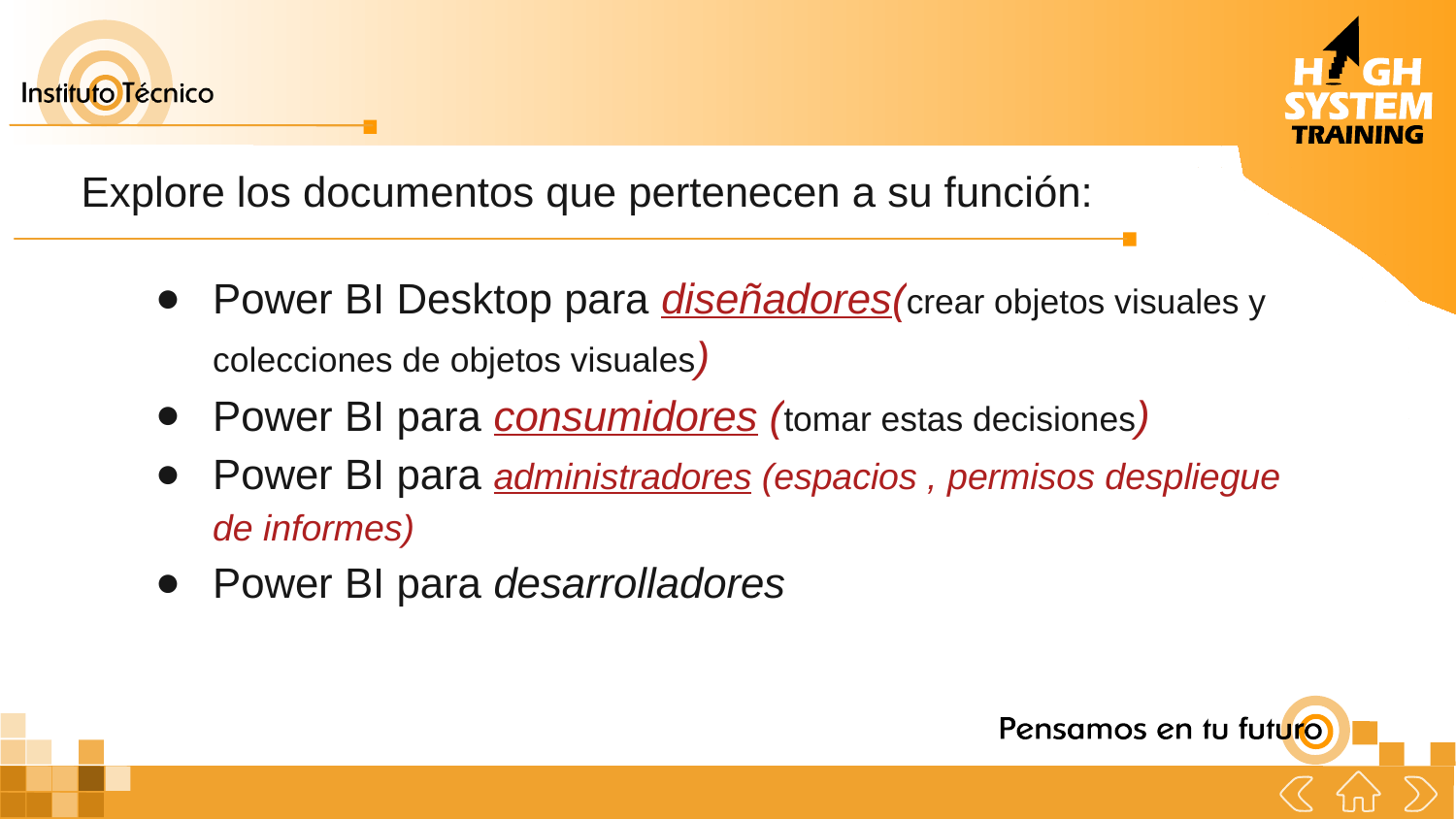

Explore los documentos que pertenecen a su función:
Power BI Desktop para diseñadores(crear objetos visuales y colecciones de objetos visuales)
Power BI para consumidores (tomar estas decisiones)
Power BI para administradores (espacios , permisos despliegue de informes)
Power BI para desarrolladores